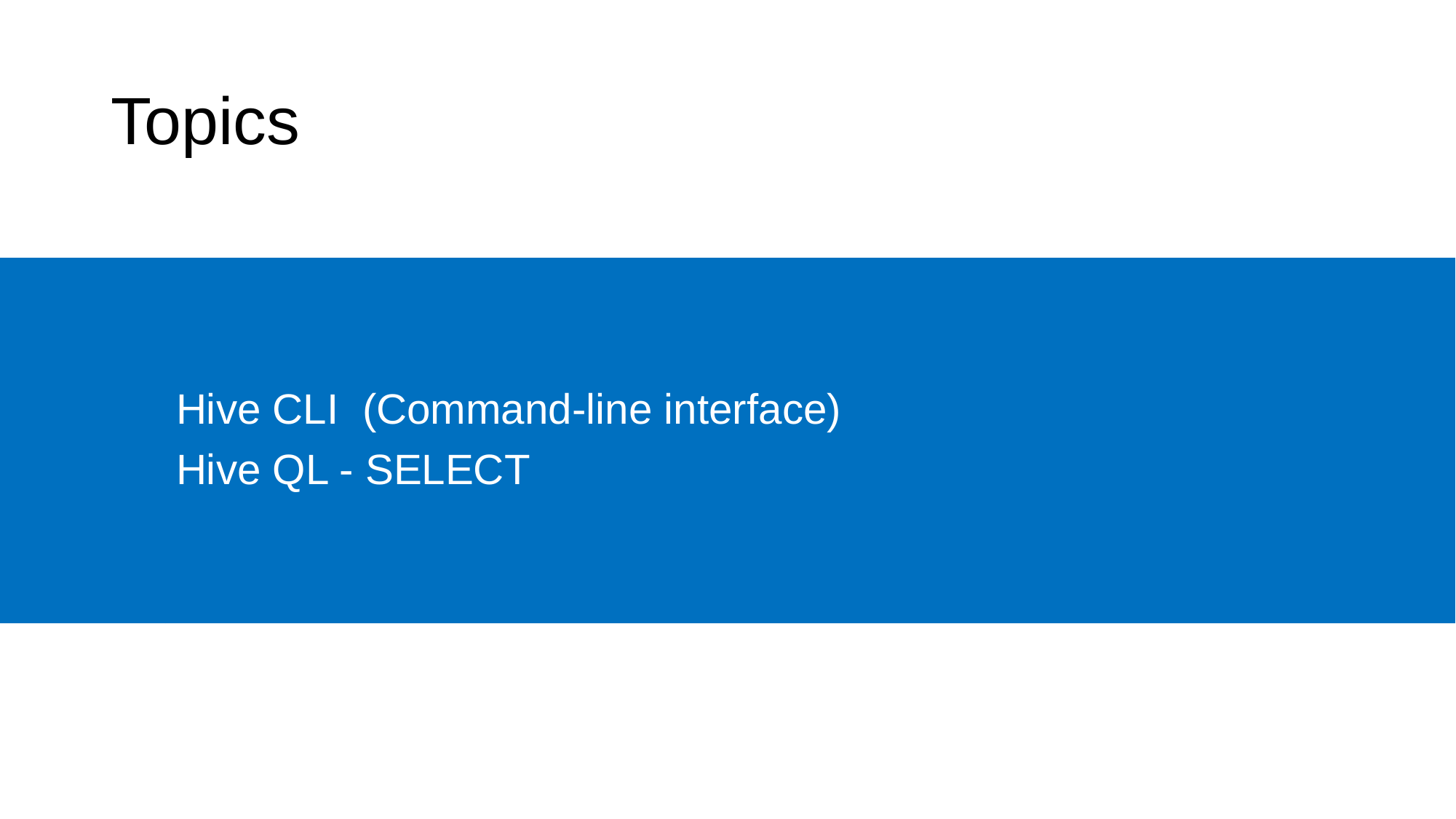

# Topics
Hive CLI  (Command-line interface)
Hive QL - SELECT